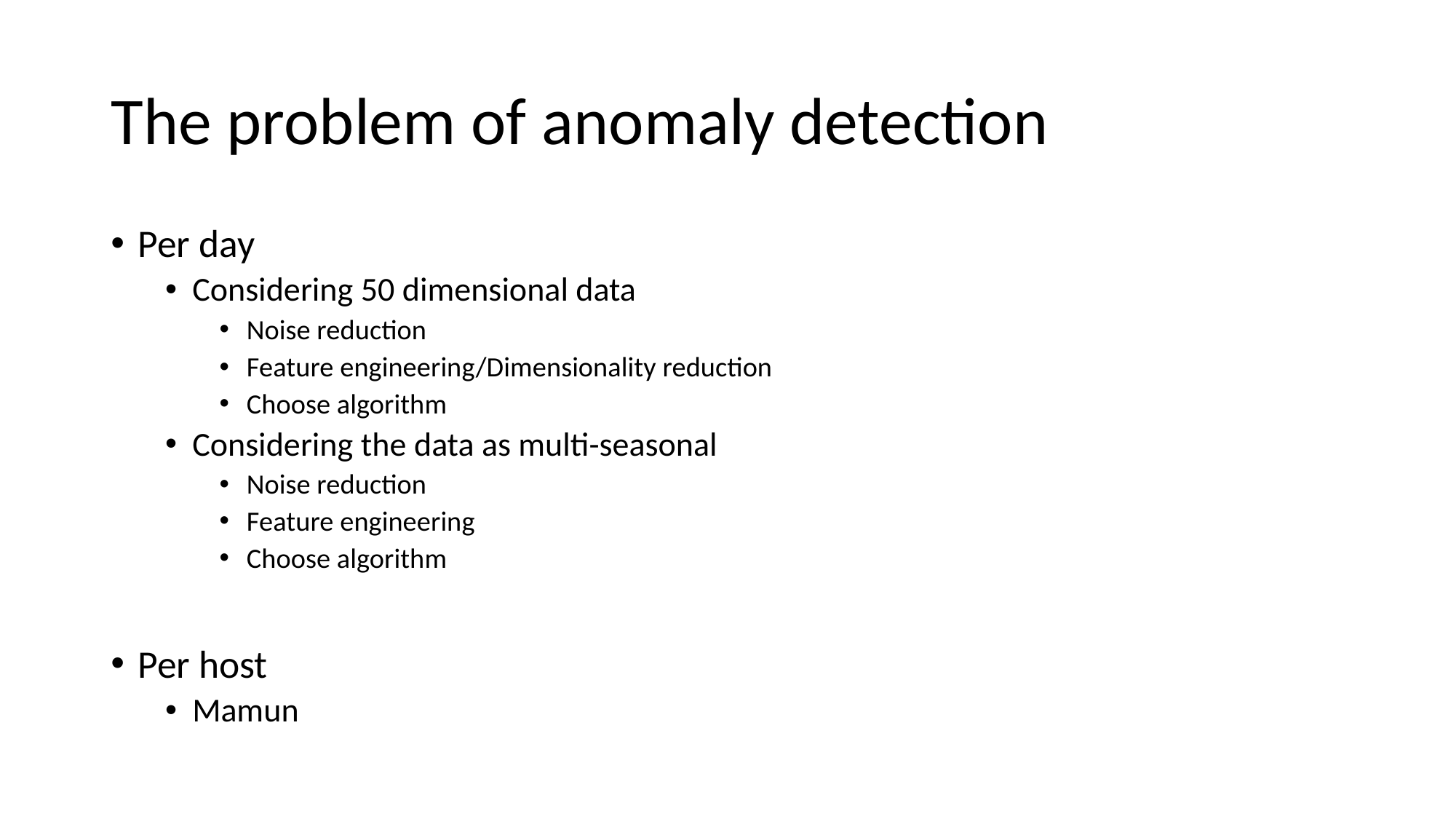

# The problem of anomaly detection
Per day
Considering 50 dimensional data
Noise reduction
Feature engineering/Dimensionality reduction
Choose algorithm
Considering the data as multi-seasonal
Noise reduction
Feature engineering
Choose algorithm

Per host
Mamun